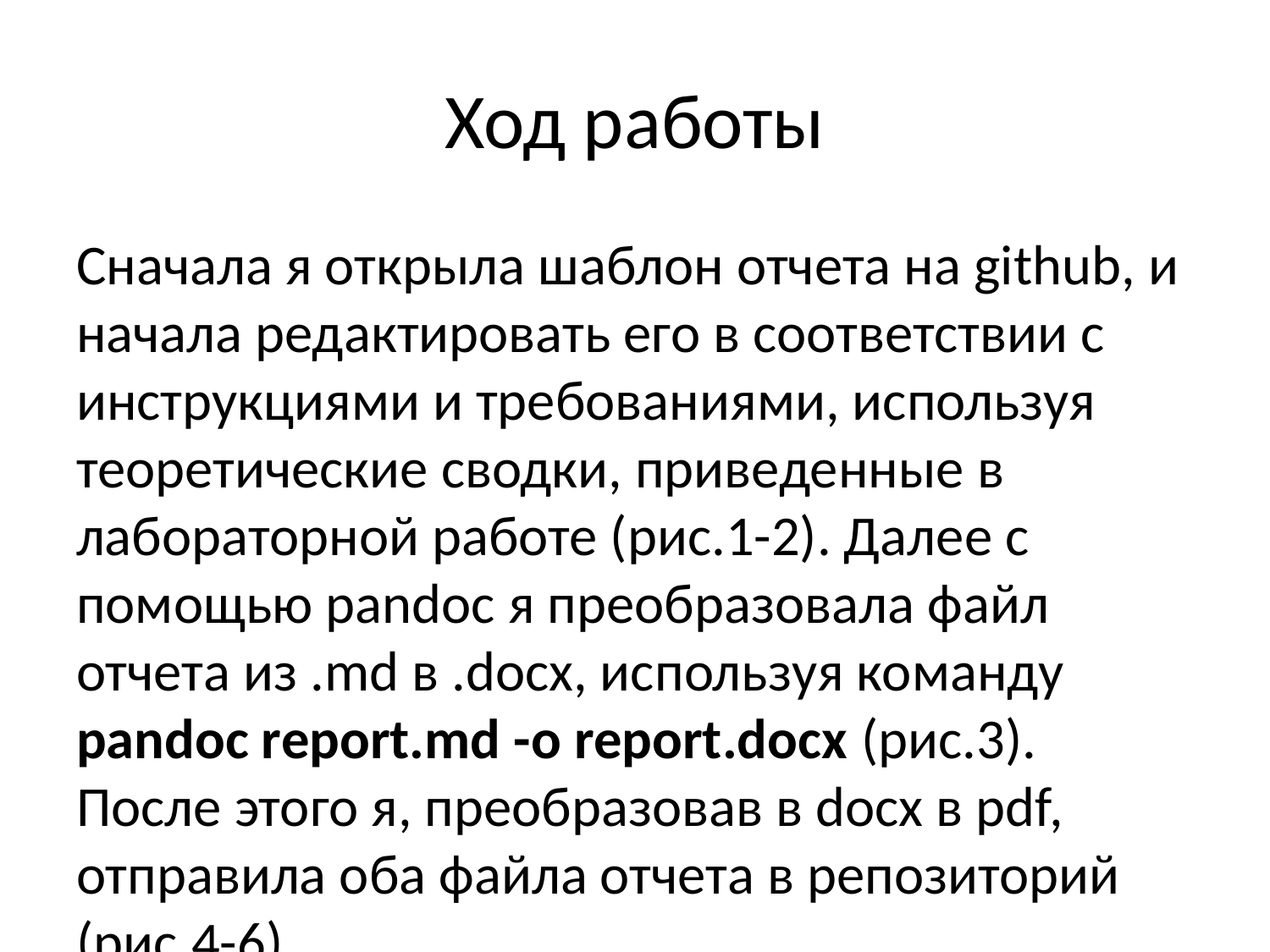

# Ход работы
Сначала я открыла шаблон отчета на github, и начала редактировать его в соответствии с инструкциями и требованиями, используя теоретические сводки, приведенные в лабораторной работе (рис.1-2). Далее с помощью pandoc я преобразовала файл отчета из .md в .docx, используя команду pandoc report.md -o report.docx (рис.3). После этого я, преобразовав в docx в pdf, отправила оба файла отчета в репозиторий (рис.4-6).